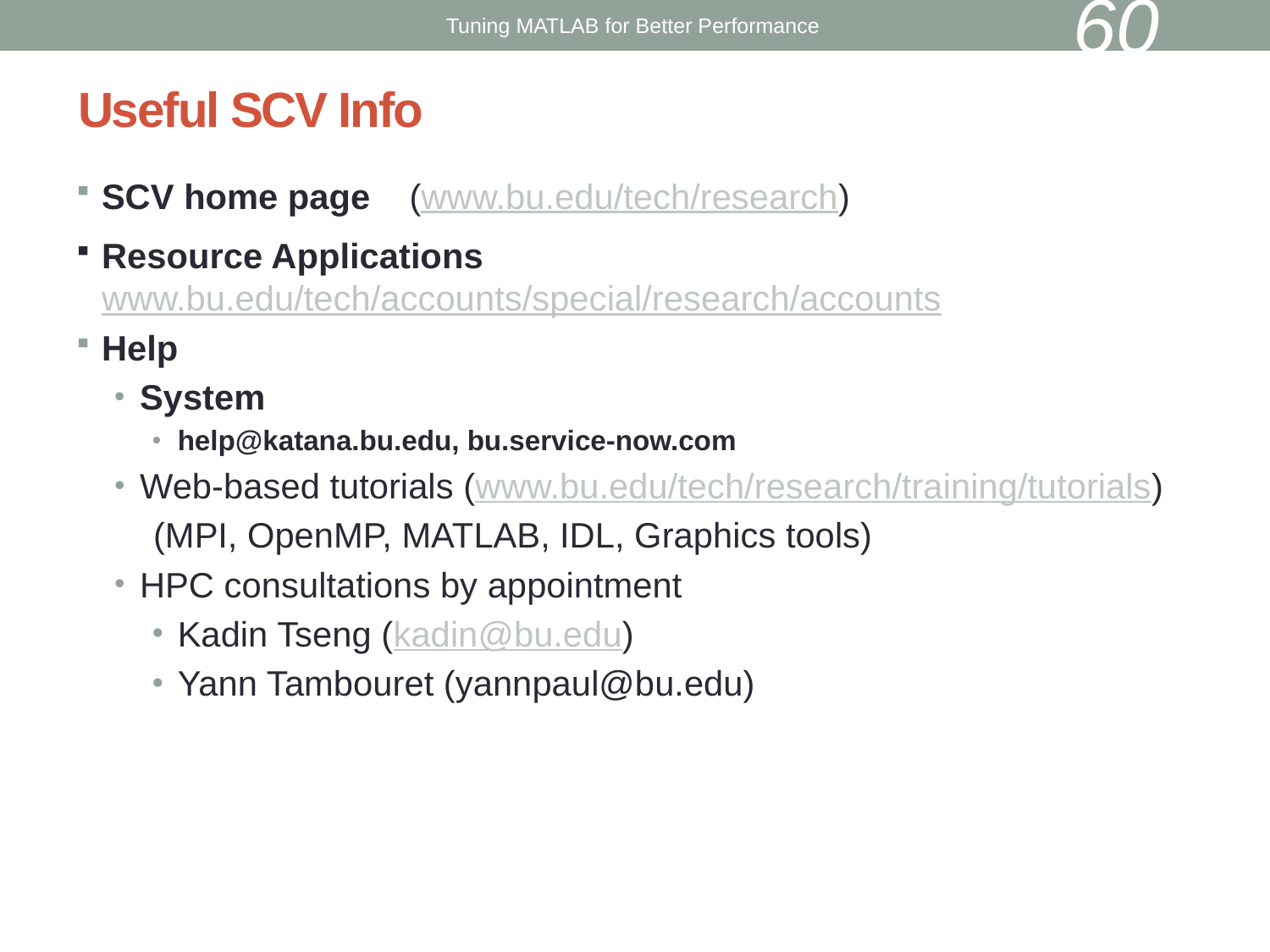

60
Tuning MATLAB for Better Performance
# Useful SCV Info
SCV home page    (www.bu.edu/tech/research)
Resource Applications  www.bu.edu/tech/accounts/special/research/accounts
Help
System
help@katana.bu.edu, bu.service-now.com
Web-based tutorials (www.bu.edu/tech/research/training/tutorials)
    (MPI, OpenMP, MATLAB, IDL, Graphics tools)
HPC consultations by appointment
Kadin Tseng (kadin@bu.edu)
Yann Tambouret (yannpaul@bu.edu)